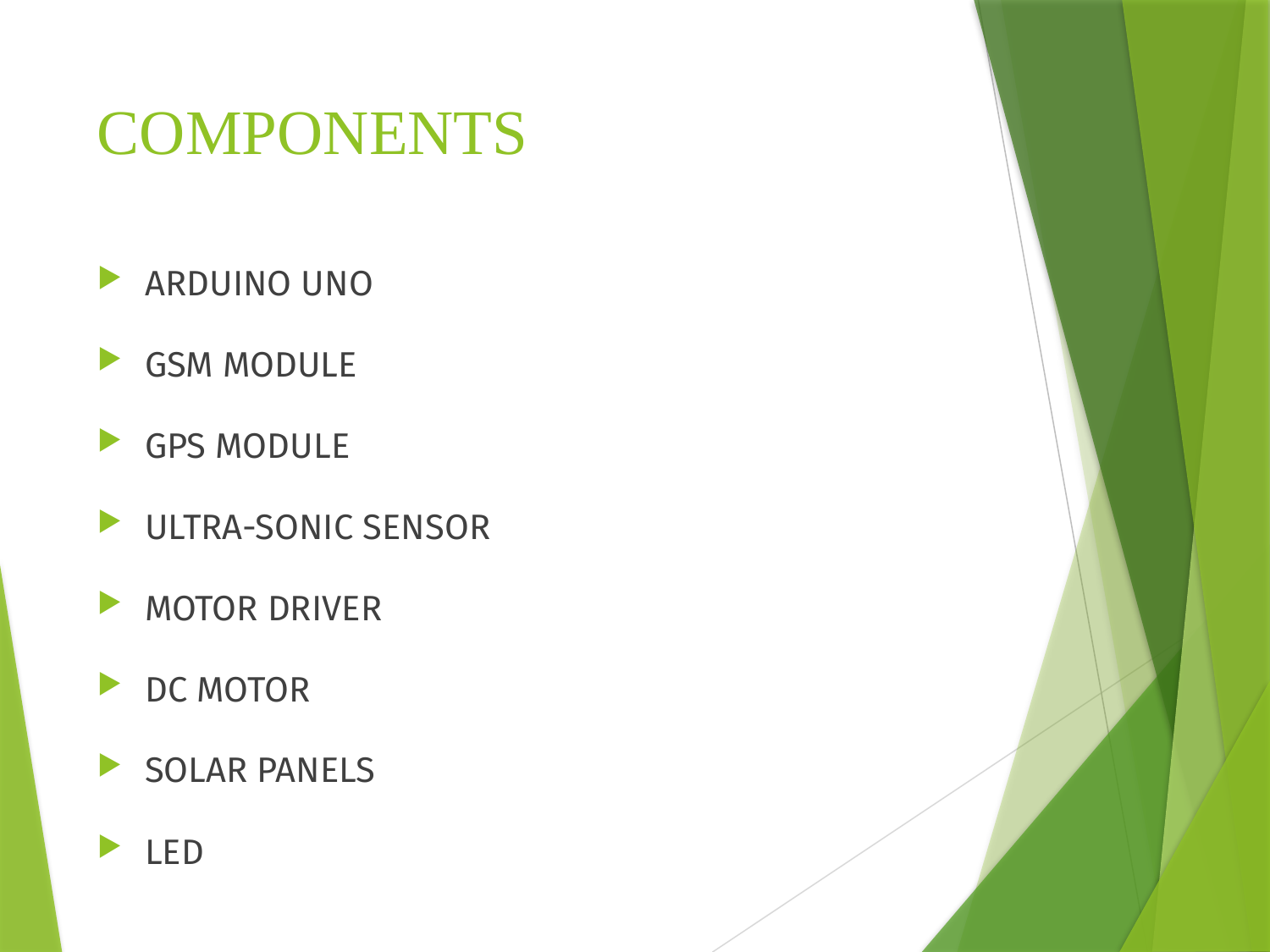

# COMPONENTS
ARDUINO UNO
GSM MODULE
GPS MODULE
ULTRA-SONIC SENSOR
MOTOR DRIVER
DC MOTOR
SOLAR PANELS
LED